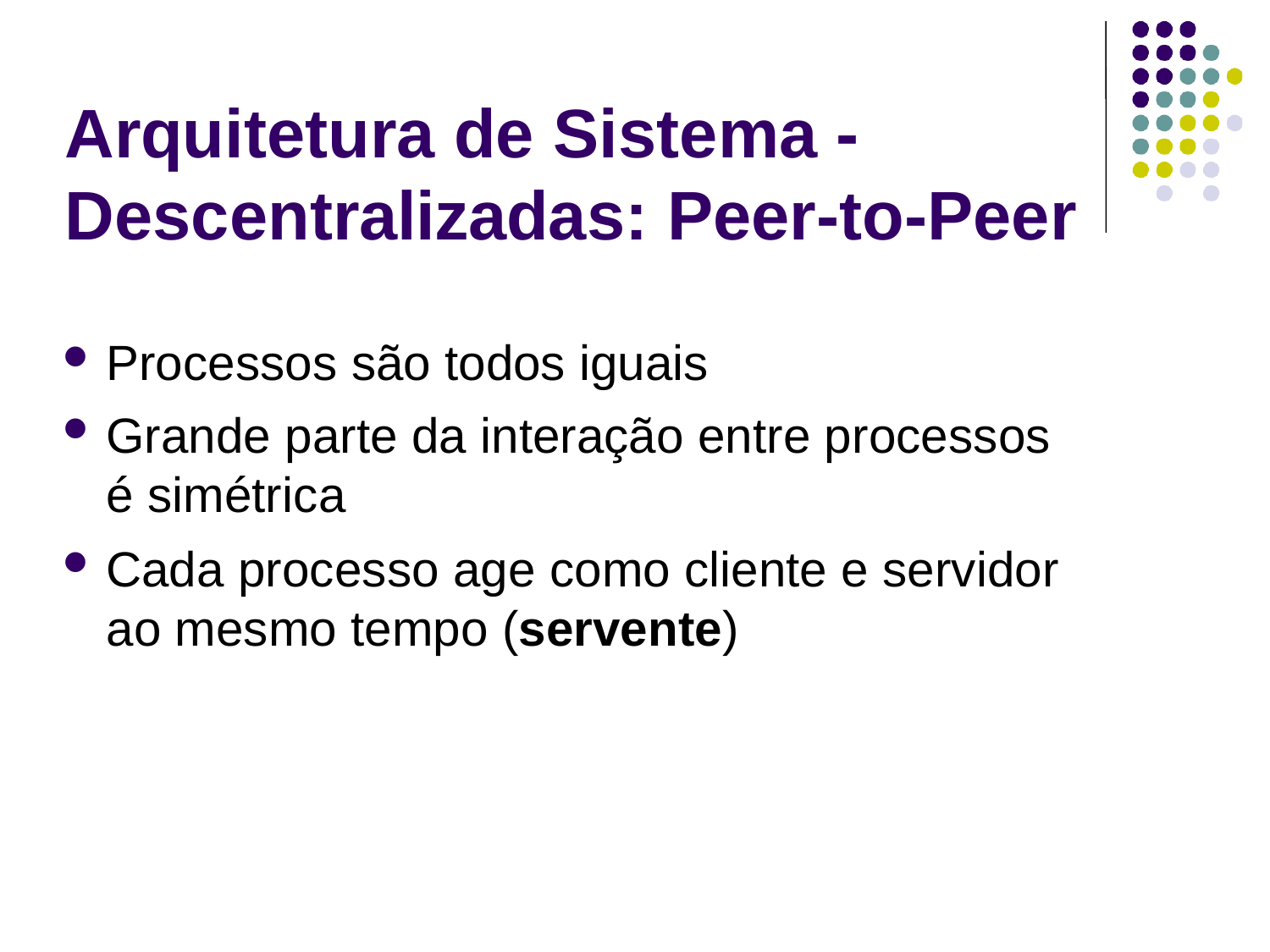

# Arquitetura de Sistema - Descentralizadas: Peer-to-Peer
Processos são todos iguais

Grande parte da interação entre processos é simétrica

Cada processo age como cliente e servidor ao mesmo tempo (servente)